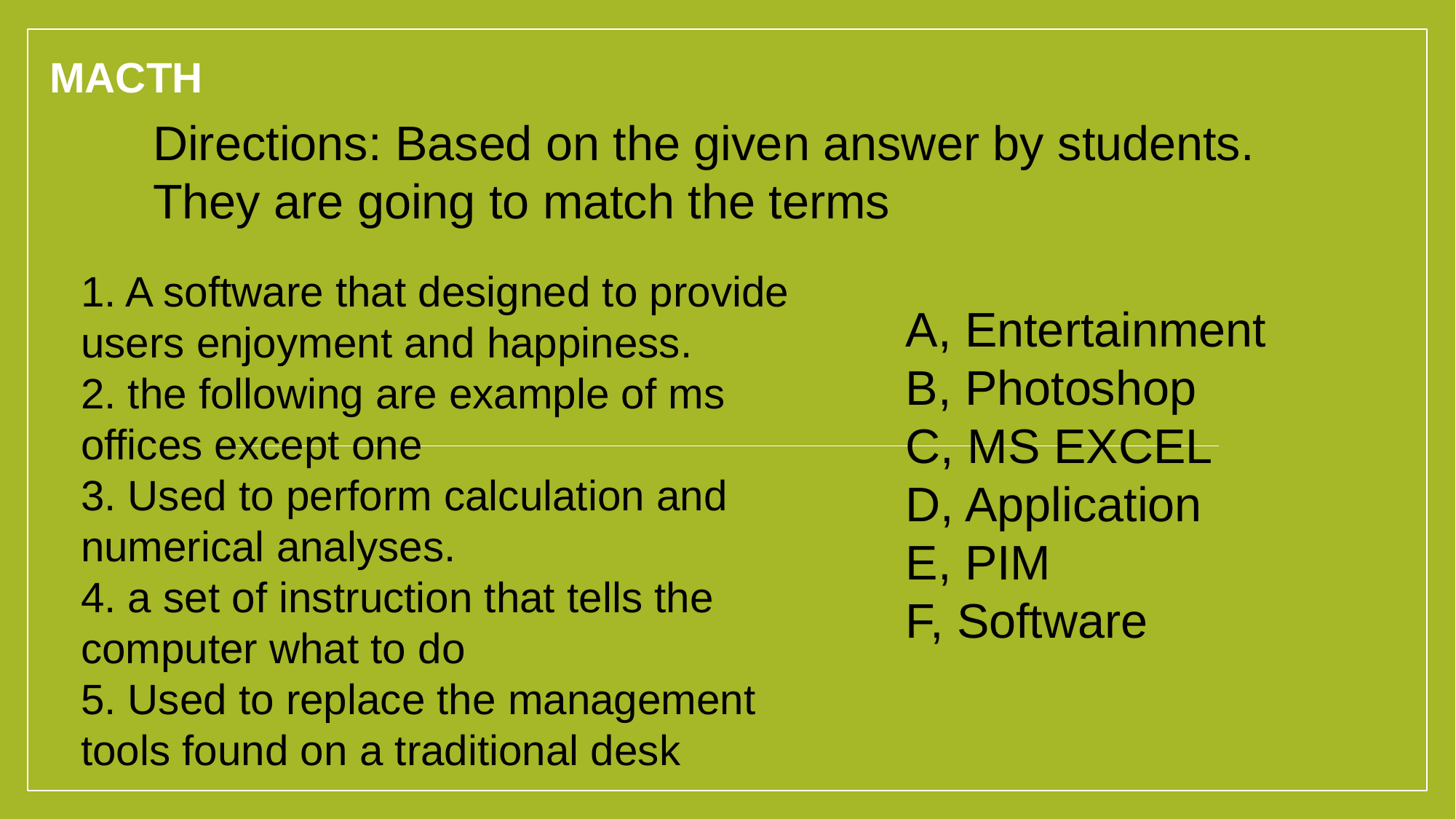

# MACTH
Directions: Based on the given answer by students.
They are going to match the terms
1. A software that designed to provide users enjoyment and happiness.
2. the following are example of ms offices except one
3. Used to perform calculation and numerical analyses.
4. a set of instruction that tells the computer what to do
5. Used to replace the management tools found on a traditional desk
A, Entertainment
B, Photoshop
C, MS EXCEL
D, Application
E, PIM
F, Software